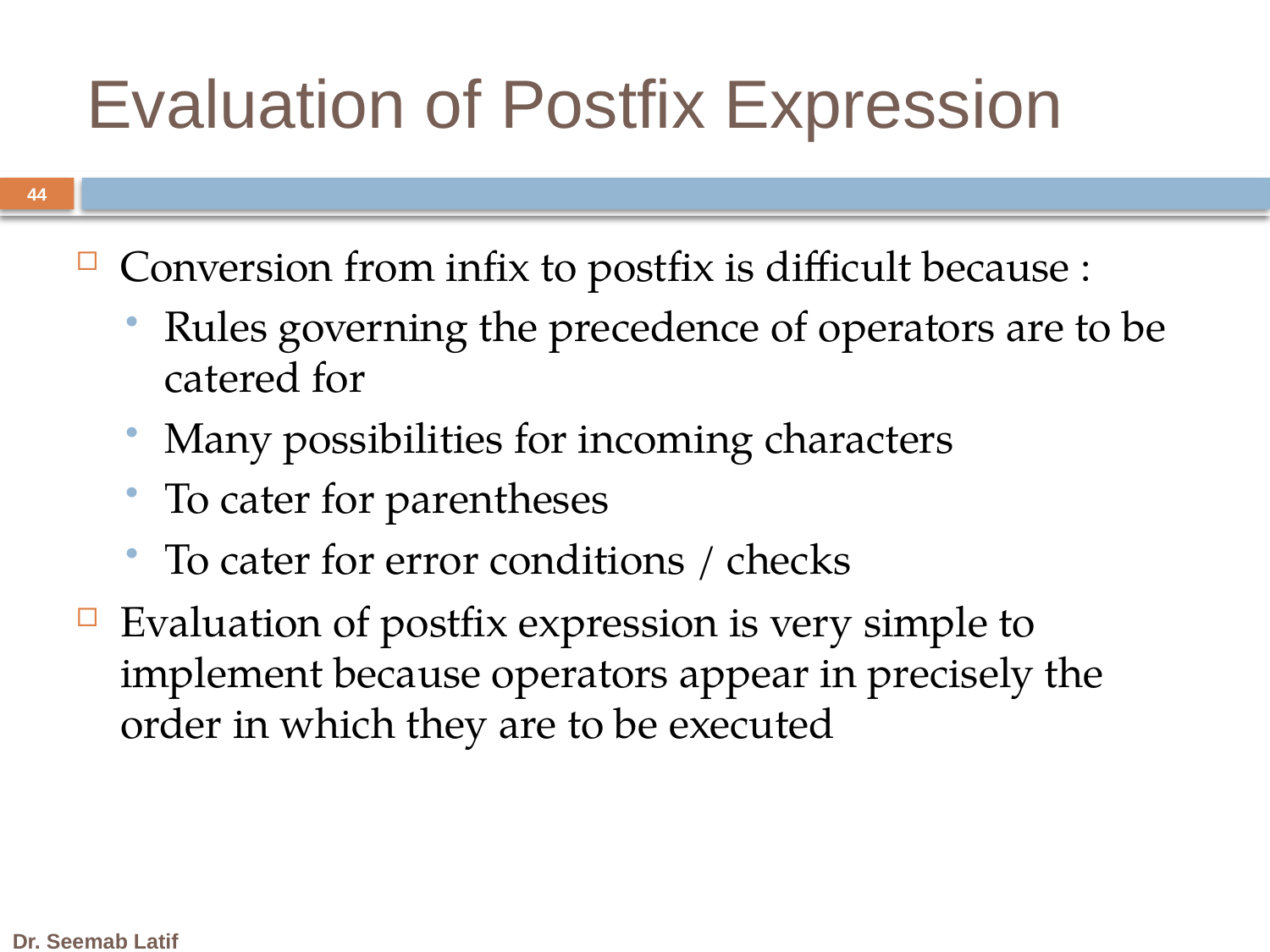

# Evaluation of Postfix Expression
44
Conversion from infix to postfix is difficult because :
Rules governing the precedence of operators are to be catered for
Many possibilities for incoming characters
To cater for parentheses
To cater for error conditions / checks
Evaluation of postfix expression is very simple to implement because operators appear in precisely the order in which they are to be executed